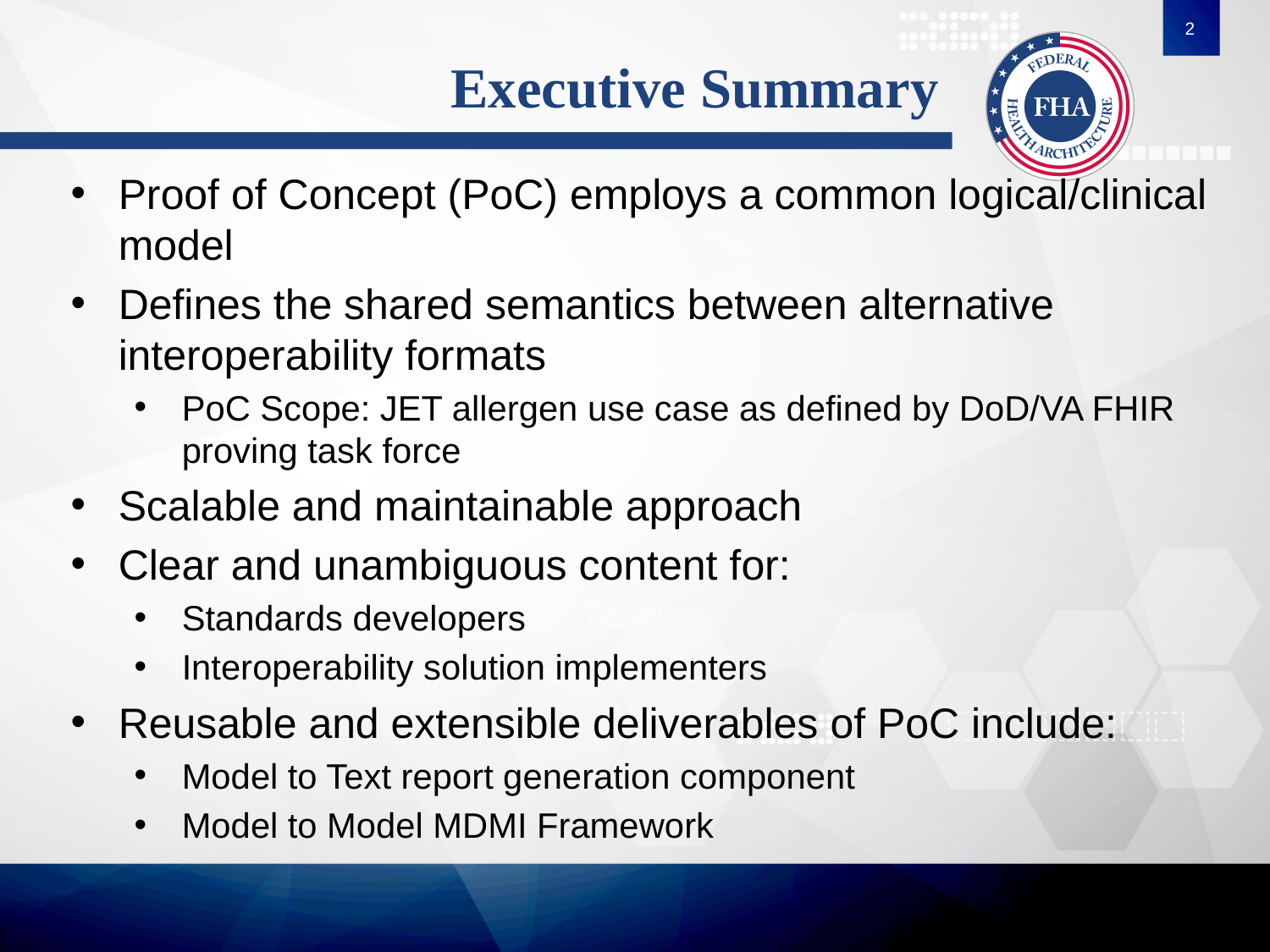

2
# Executive Summary
Proof of Concept (PoC) employs a common logical/clinical model
Defines the shared semantics between alternative interoperability formats
PoC Scope: JET allergen use case as defined by DoD/VA FHIR proving task force
Scalable and maintainable approach
Clear and unambiguous content for:
Standards developers
Interoperability solution implementers
Reusable and extensible deliverables of PoC include:
Model to Text report generation component
Model to Model MDMI Framework